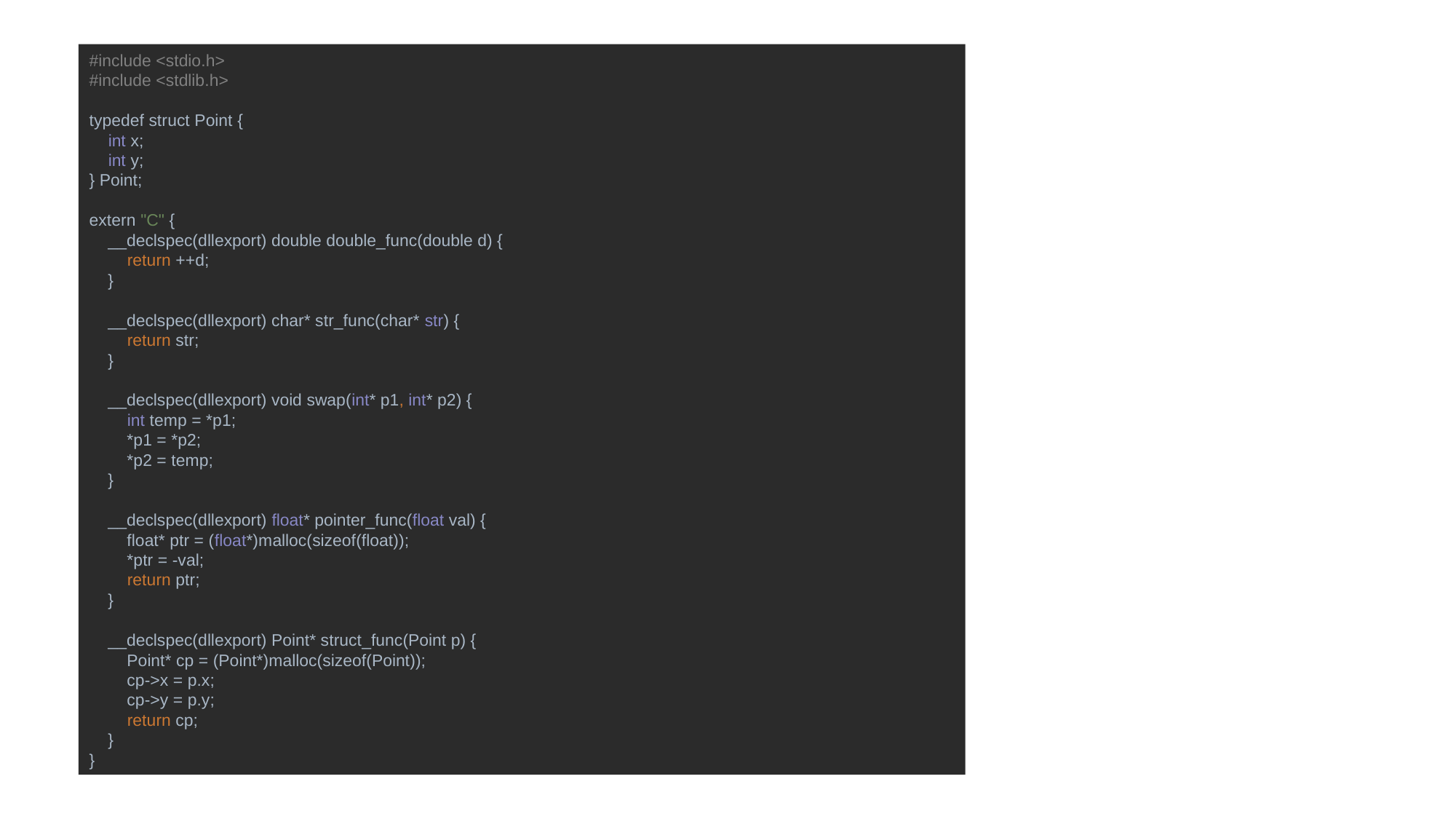

#include <stdio.h>
#include <stdlib.h>
typedef struct Point {
    int x;
    int y;
} Point;
extern "C" {
    __declspec(dllexport) double double_func(double d) {
        return ++d;
    }
    __declspec(dllexport) char* str_func(char* str) {
        return str;
    }
    __declspec(dllexport) void swap(int* p1, int* p2) {
        int temp = *p1;
        *p1 = *p2;
        *p2 = temp;
    }
    __declspec(dllexport) float* pointer_func(float val) {
        float* ptr = (float*)malloc(sizeof(float));
        *ptr = -val;
        return ptr;
    }
    __declspec(dllexport) Point* struct_func(Point p) {
        Point* cp = (Point*)malloc(sizeof(Point));
        cp->x = p.x;
        cp->y = p.y;
        return cp;
    }
}